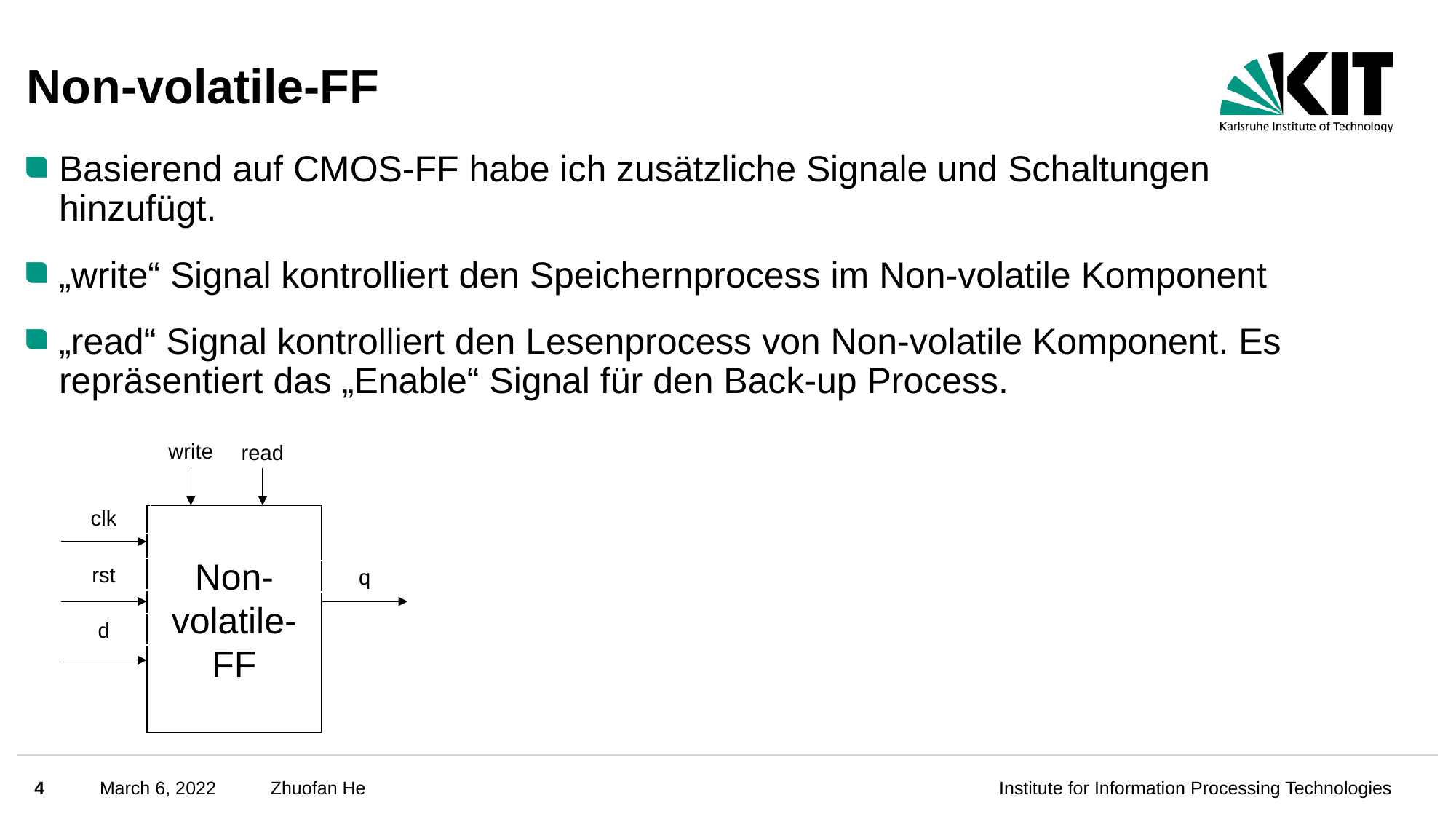

# Non-volatile-FF
Basierend auf CMOS-FF habe ich zusätzliche Signale und Schaltungen hinzufügt.
„write“ Signal kontrolliert den Speichernprocess im Non-volatile Komponent
„read“ Signal kontrolliert den Lesenprocess von Non-volatile Komponent. Es repräsentiert das „Enable“ Signal für den Back-up Process.
write
read
clk
Non-volatile-FF
rst
q
d
4
March 6, 2022